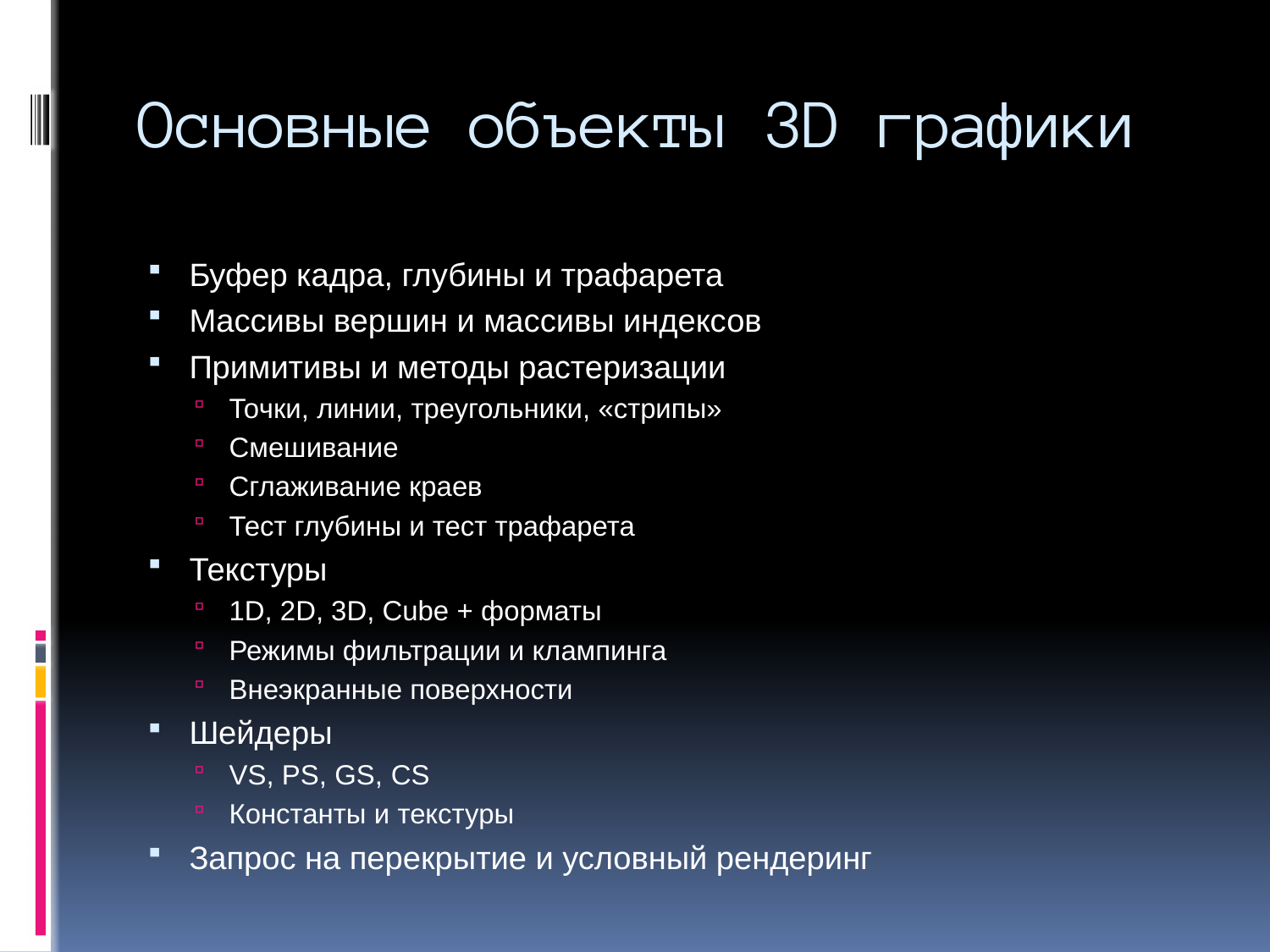

# Основные объекты 3D графики
Буфер кадра, глубины и трафарета
Массивы вершин и массивы индексов
Примитивы и методы растеризации
Точки, линии, треугольники, «стрипы»
Смешивание
Сглаживание краев
Тест глубины и тест трафарета
Текстуры
1D, 2D, 3D, Cube + форматы
Режимы фильтрации и клампинга
Внеэкранные поверхности
Шейдеры
VS, PS, GS, СS
Константы и текстуры
Запрос на перекрытие и условный рендеринг